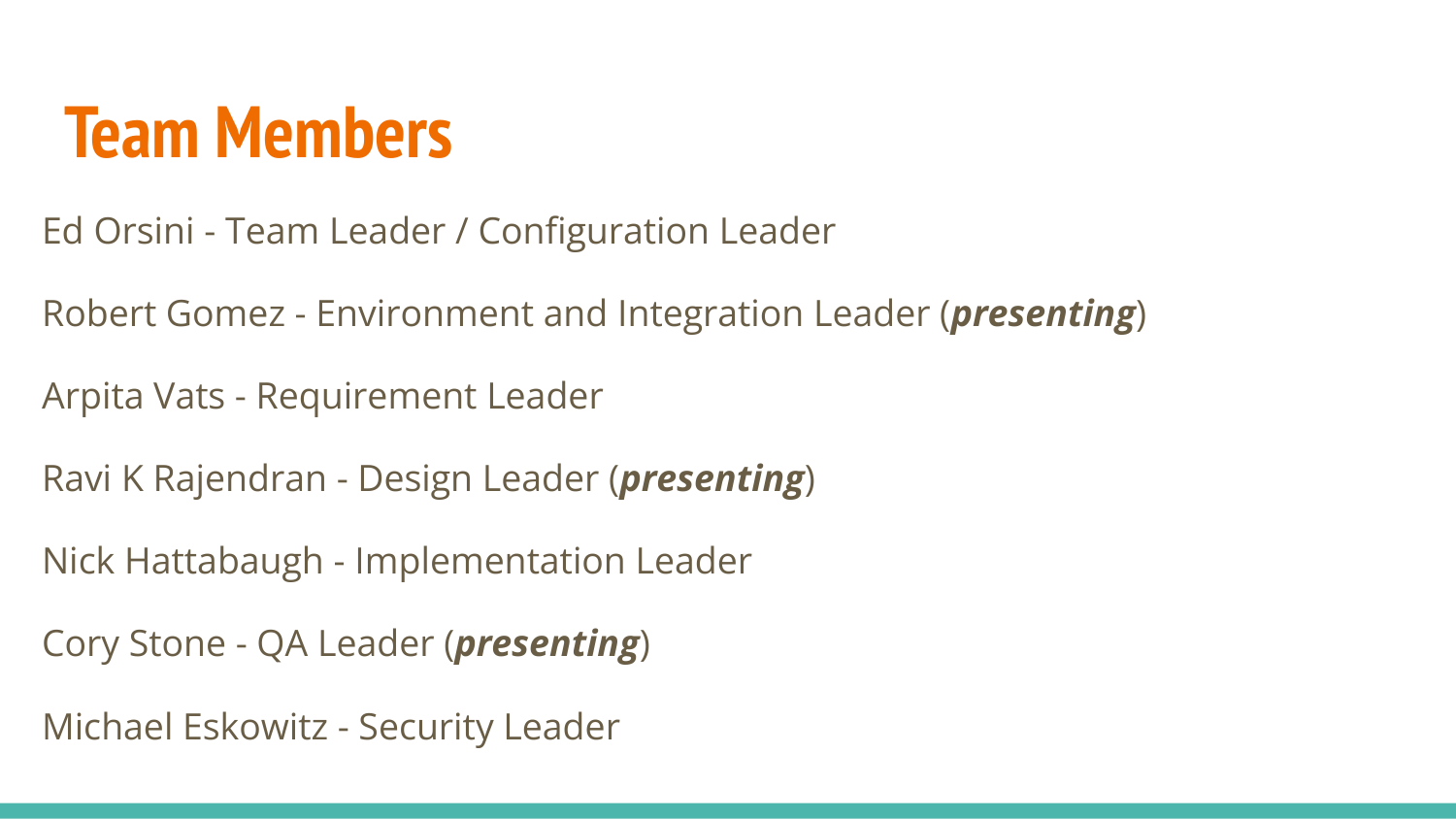

# Team Members
Ed Orsini - Team Leader / Configuration Leader
Robert Gomez - Environment and Integration Leader (presenting)
Arpita Vats - Requirement Leader
Ravi K Rajendran - Design Leader (presenting)
Nick Hattabaugh - Implementation Leader
Cory Stone - QA Leader (presenting)
Michael Eskowitz - Security Leader